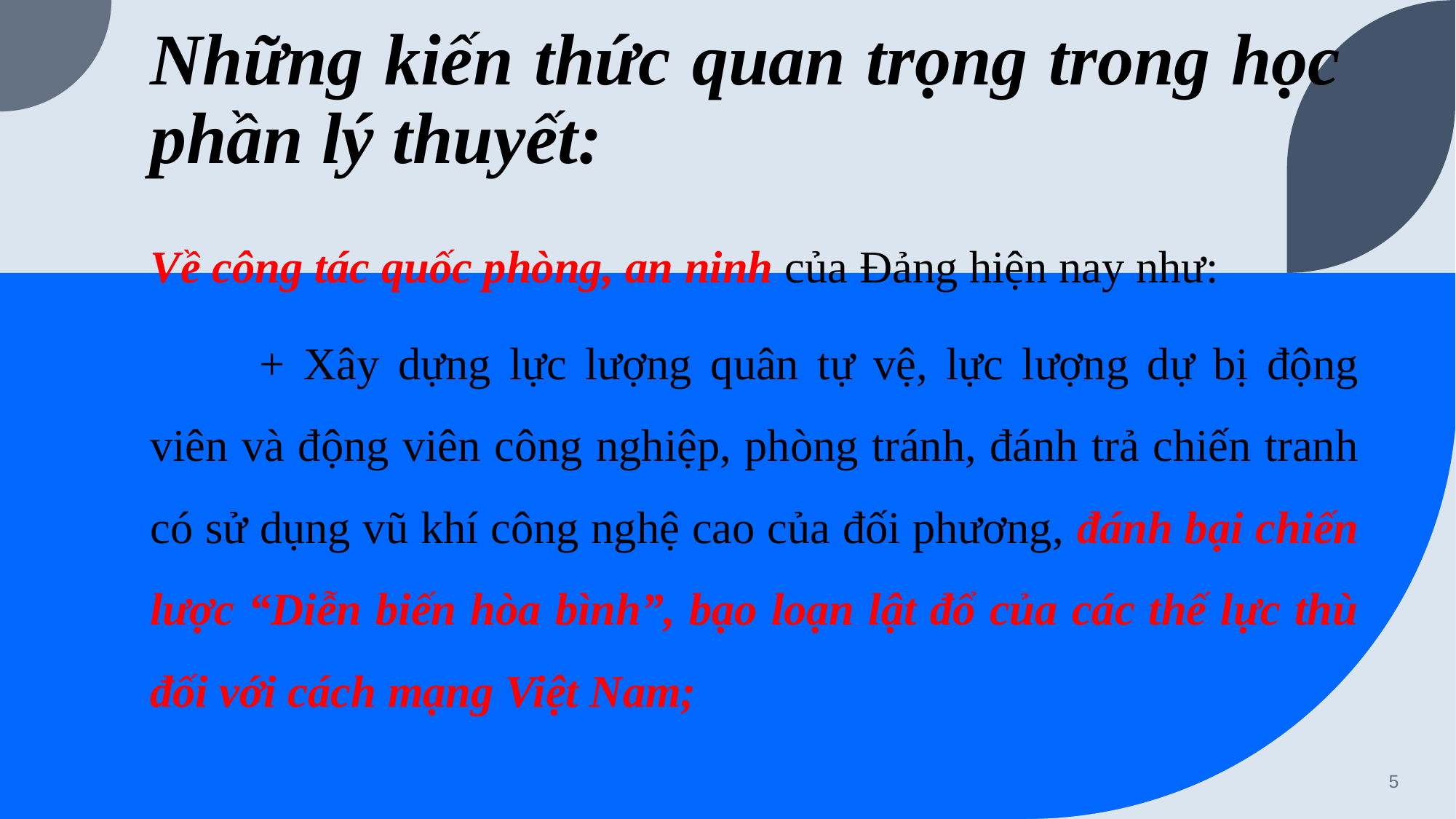

# Những kiến thức quan trọng trong học phần lý thuyết:
Về công tác quốc phòng, an ninh của Đảng hiện nay như:
	+ Xây dựng lực lượng quân tự vệ, lực lượng dự bị động viên và động viên công nghiệp, phòng tránh, đánh trả chiến tranh có sử dụng vũ khí công nghệ cao của đối phương, đánh bại chiến lược “Diễn biến hòa bình”, bạo loạn lật đổ của các thế lực thù đối với cách mạng Việt Nam;
5